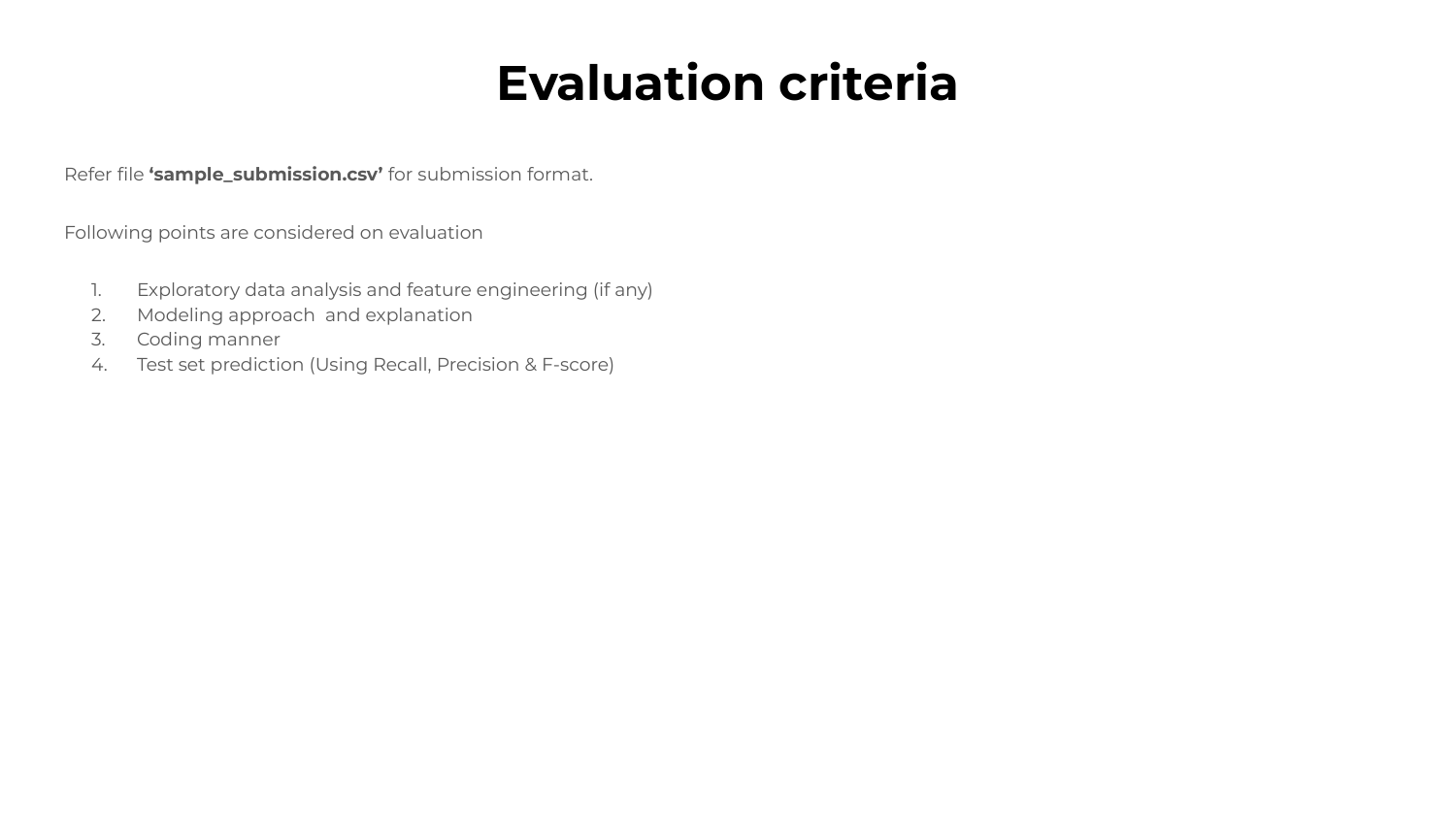

# Evaluation criteria
Refer file ‘sample_submission.csv’ for submission format.
Following points are considered on evaluation
Exploratory data analysis and feature engineering (if any)
Modeling approach  and explanation
Coding manner
Test set prediction (Using Recall, Precision & F-score)